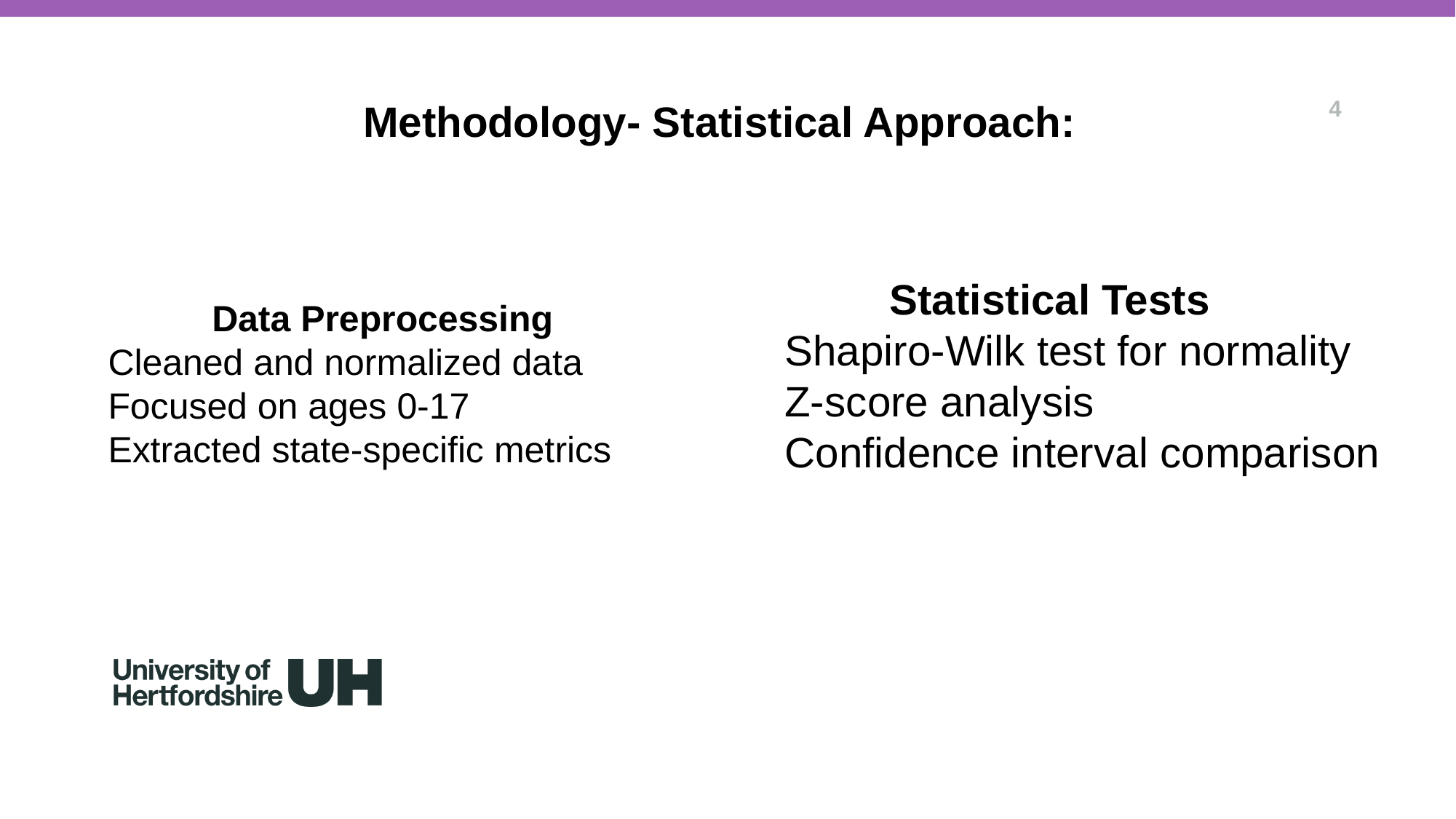

4
Methodology- Statistical Approach:

Statistical Tests
Shapiro-Wilk test for normality
Z-score analysis
Confidence interval comparison

Data Preprocessing
Cleaned and normalized data
Focused on ages 0-17
Extracted state-specific metrics